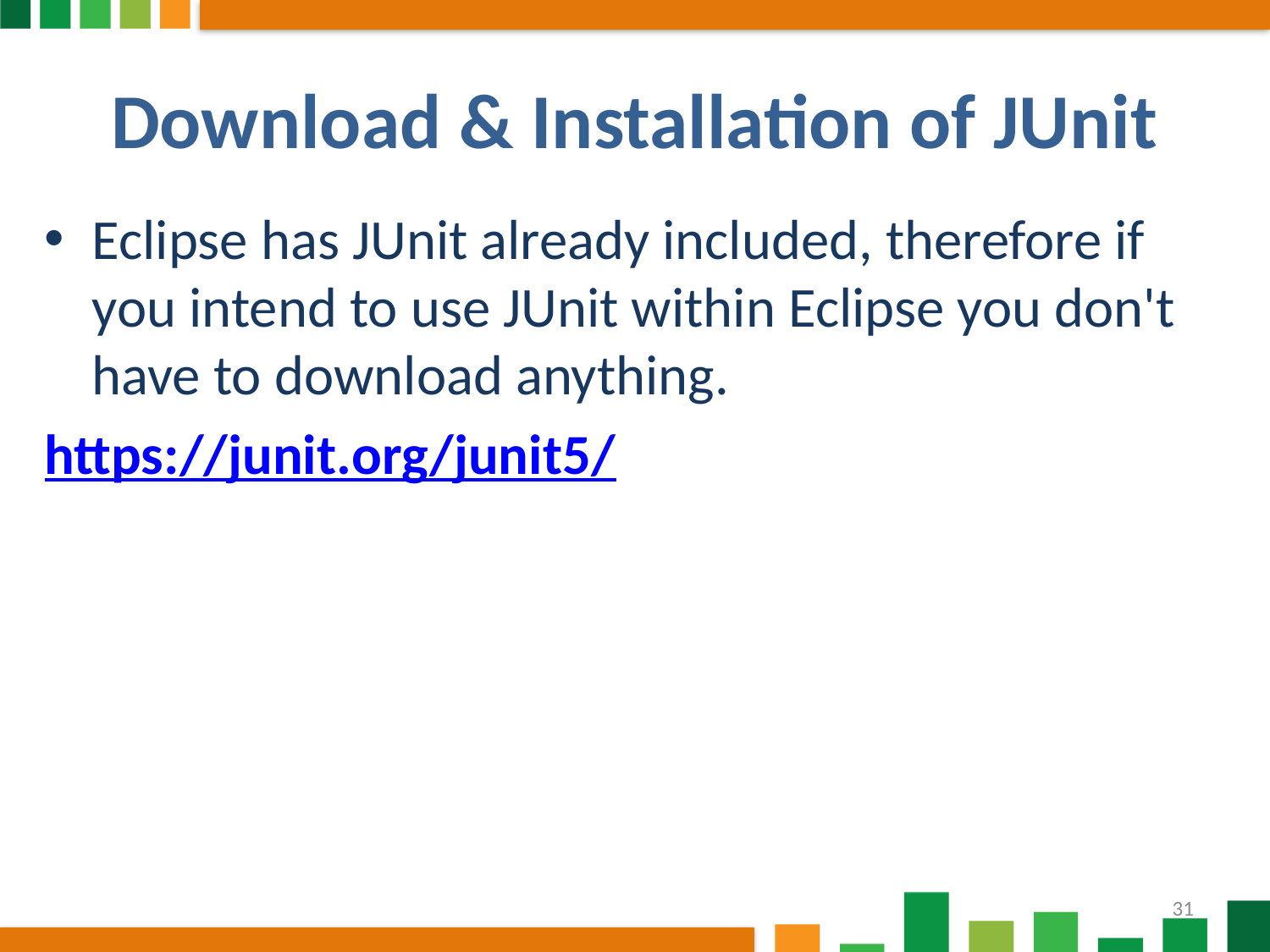

# Download & Installation of JUnit
Eclipse has JUnit already included, therefore if you intend to use JUnit within Eclipse you don't have to download anything.
https://junit.org/junit5/
31